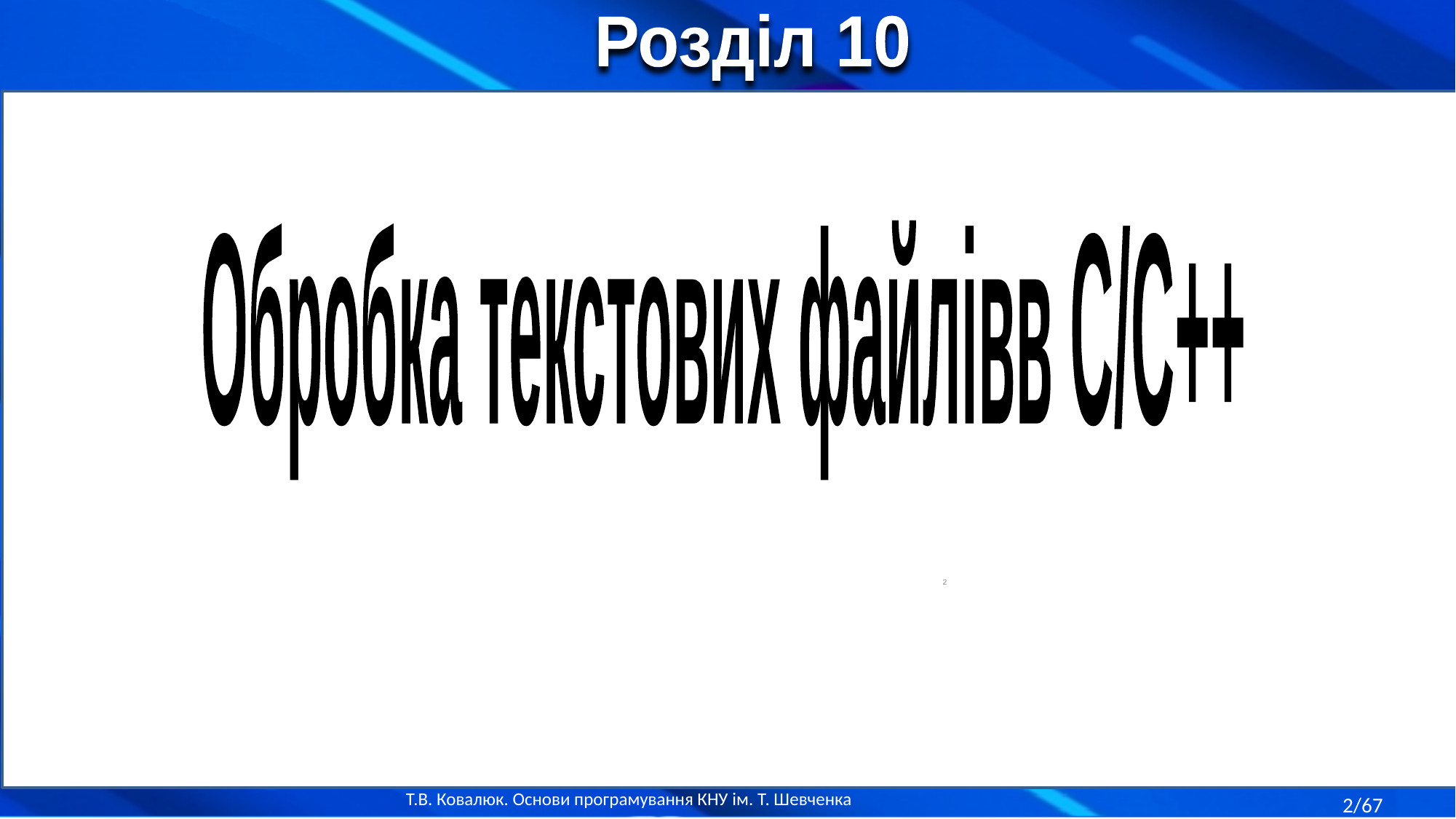

Розділ 10
Обробка текстових файлів
в С/С++
2